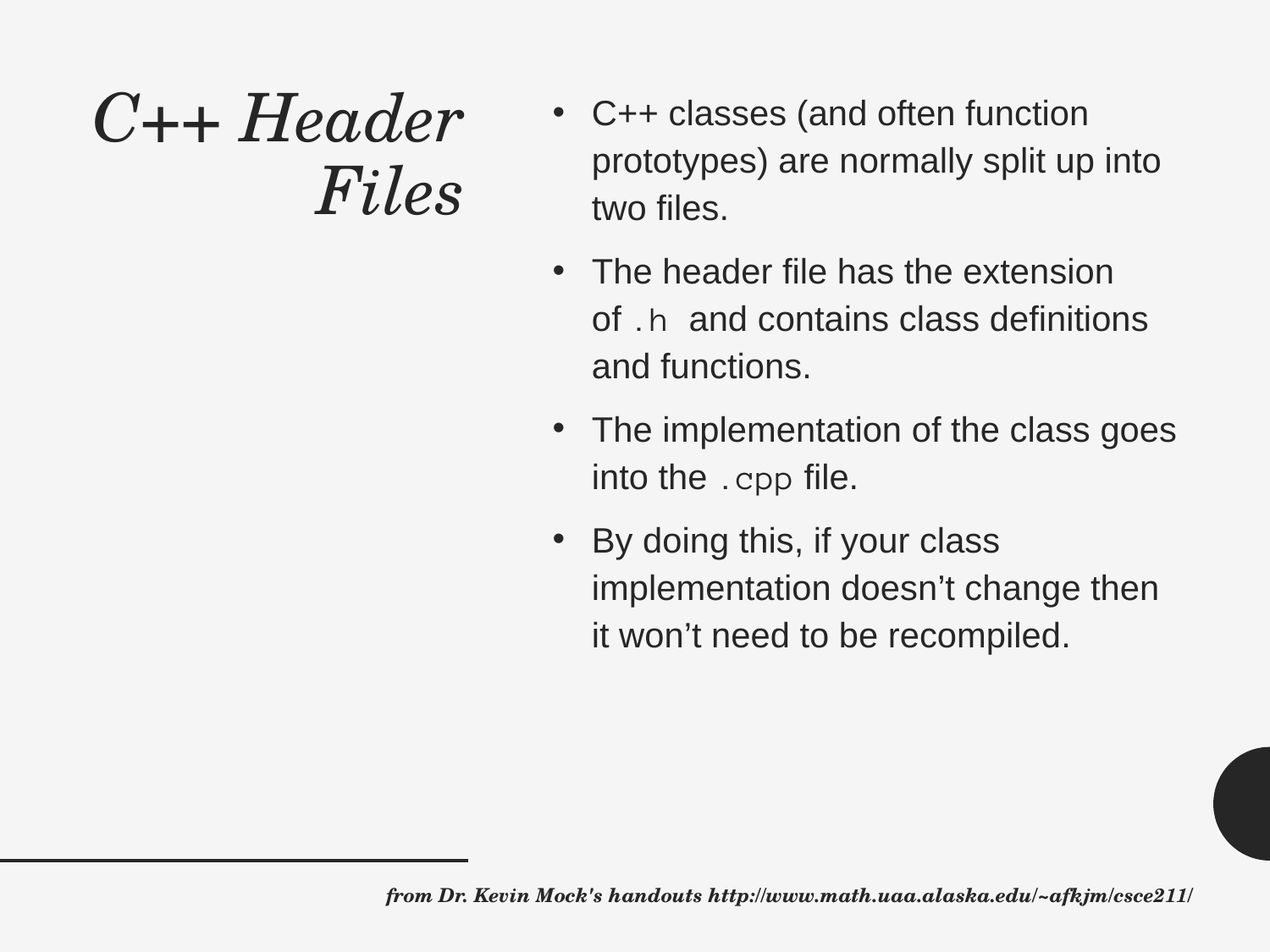

# C++ Header Files
C++ classes (and often function prototypes) are normally split up into two files.
The header file has the extension of .h and contains class definitions and functions.
The implementation of the class goes into the .cpp file.
By doing this, if your class implementation doesn’t change then it won’t need to be recompiled.
from Dr. Kevin Mock's handouts http://www.math.uaa.alaska.edu/~afkjm/csce211/